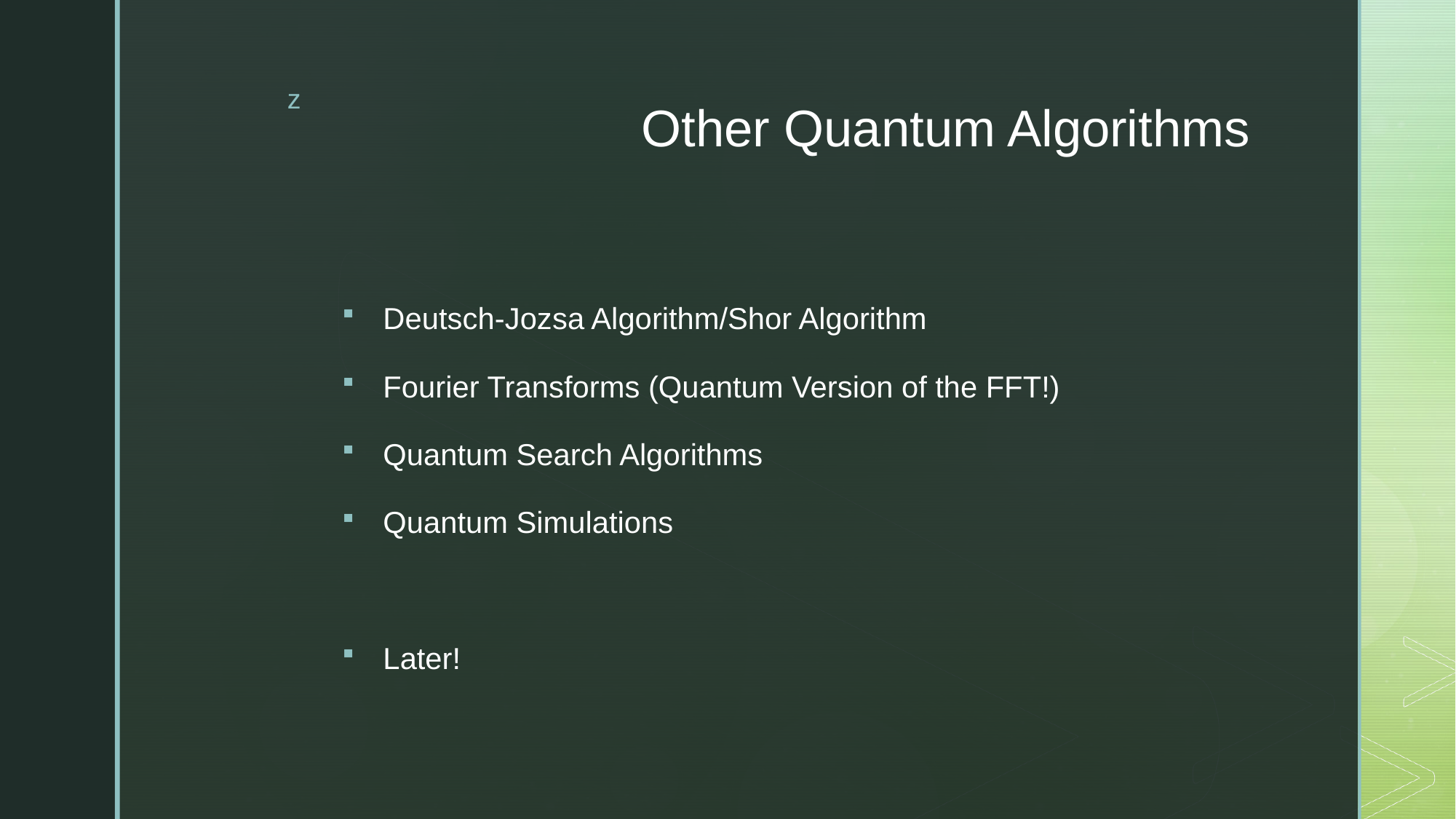

# Other Quantum Algorithms
Deutsch-Jozsa Algorithm/Shor Algorithm
Fourier Transforms (Quantum Version of the FFT!)
Quantum Search Algorithms
Quantum Simulations

Later!